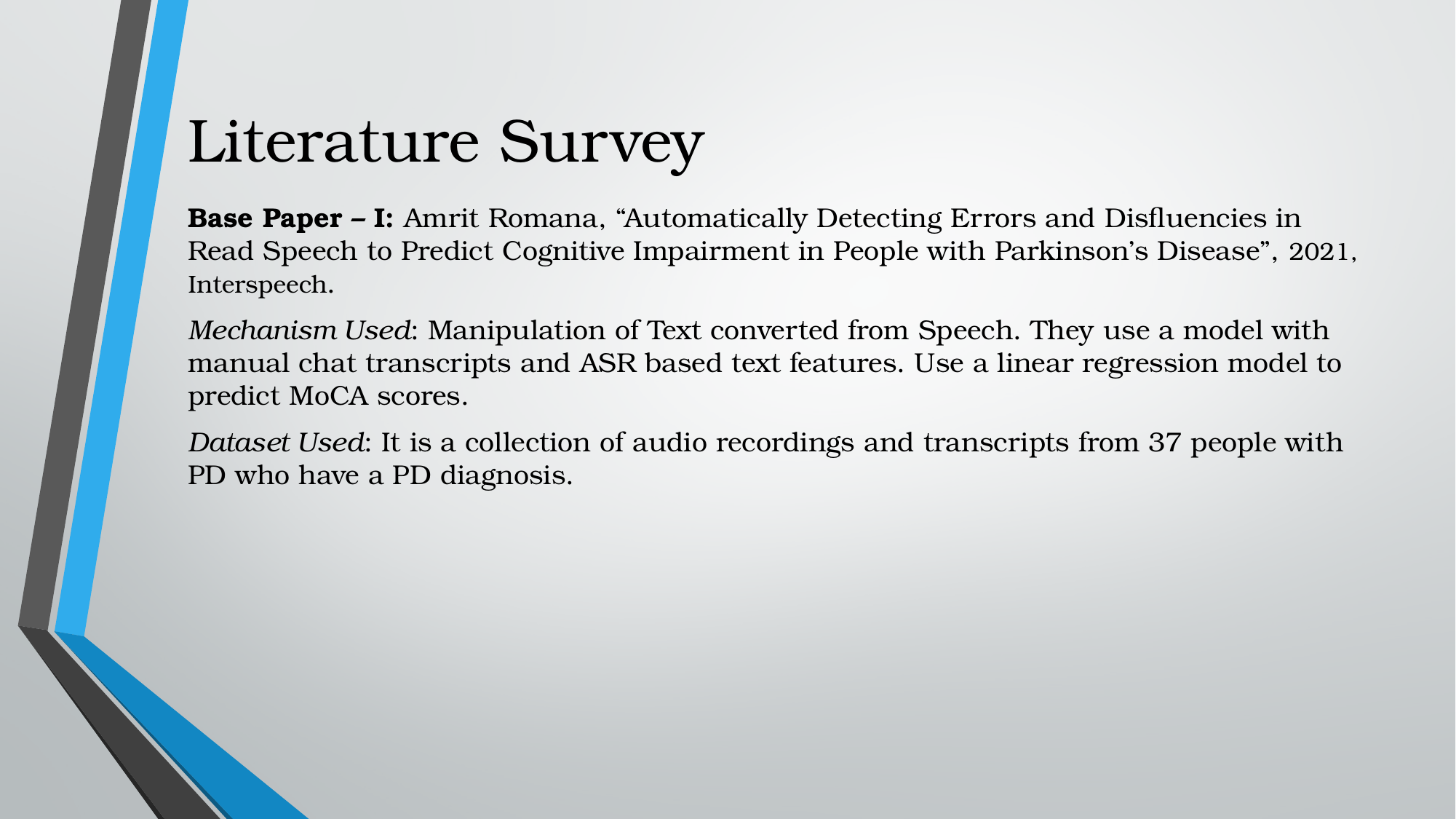

# Literature Survey
Base Paper – I: Amrit Romana, “Automatically Detecting Errors and Disfluencies in Read Speech to Predict Cognitive Impairment in People with Parkinson’s Disease”, 2021, Interspeech.
Mechanism Used: Manipulation of Text converted from Speech. They use a model with manual chat transcripts and ASR based text features. Use a linear regression model to predict MoCA scores.
Dataset Used: It is a collection of audio recordings and transcripts from 37 people with PD who have a PD diagnosis.